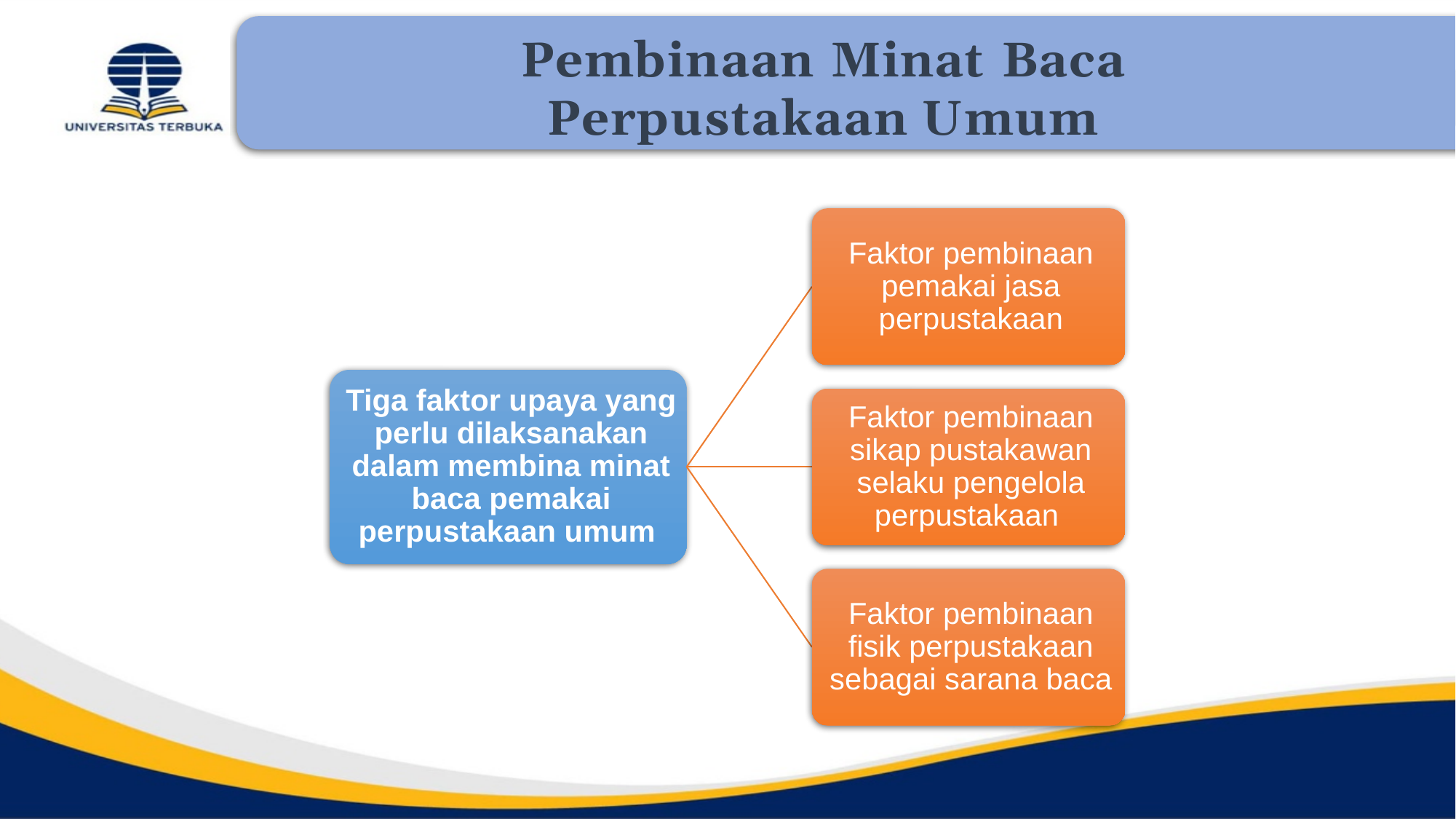

Pembinaan Minat Baca
Perpustakaan Umum
Tiga faktor upaya yang perlu dilaksanakan dalam membina minat baca pemakai perpustakaan umum

Faktor pembinaan pemakai jasa perpustakaan

Faktor pembinaan sikap pustakawan selaku pengelola perpustakaan

Faktor pembinaan fisik perpustakaan sebagai sarana baca